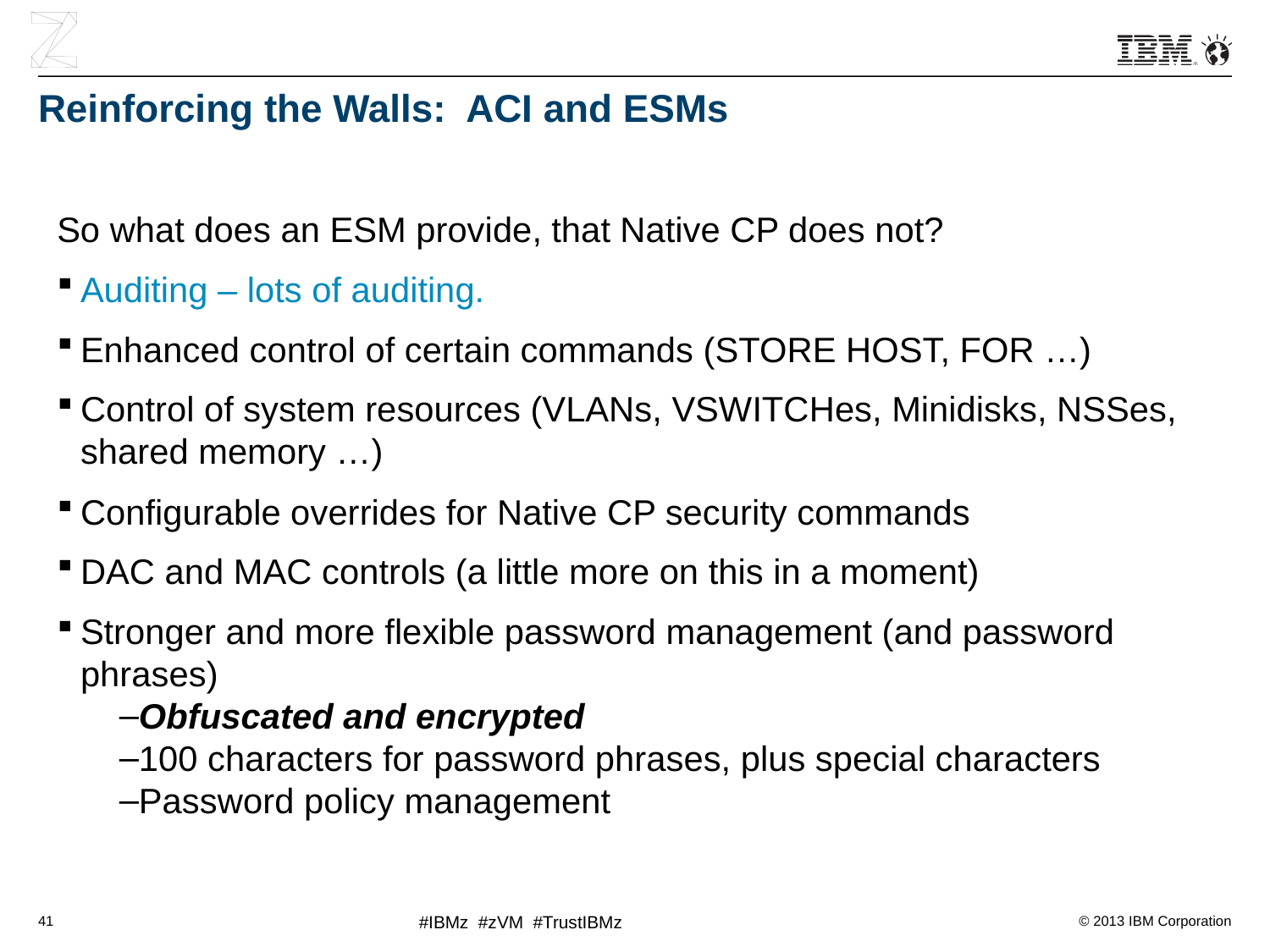

# Reinforcing the Walls:  ACI and ESMs
So what does an ESM provide, that Native CP does not?
Auditing – lots of auditing.
Enhanced control of certain commands (STORE HOST, FOR …)
Control of system resources (VLANs, VSWITCHes, Minidisks, NSSes, shared memory …)
Configurable overrides for Native CP security commands
DAC and MAC controls (a little more on this in a moment)
Stronger and more flexible password management (and password phrases)
Obfuscated and encrypted
100 characters for password phrases, plus special characters
Password policy management
41
#IBMz  #zVM  #TrustIBMz